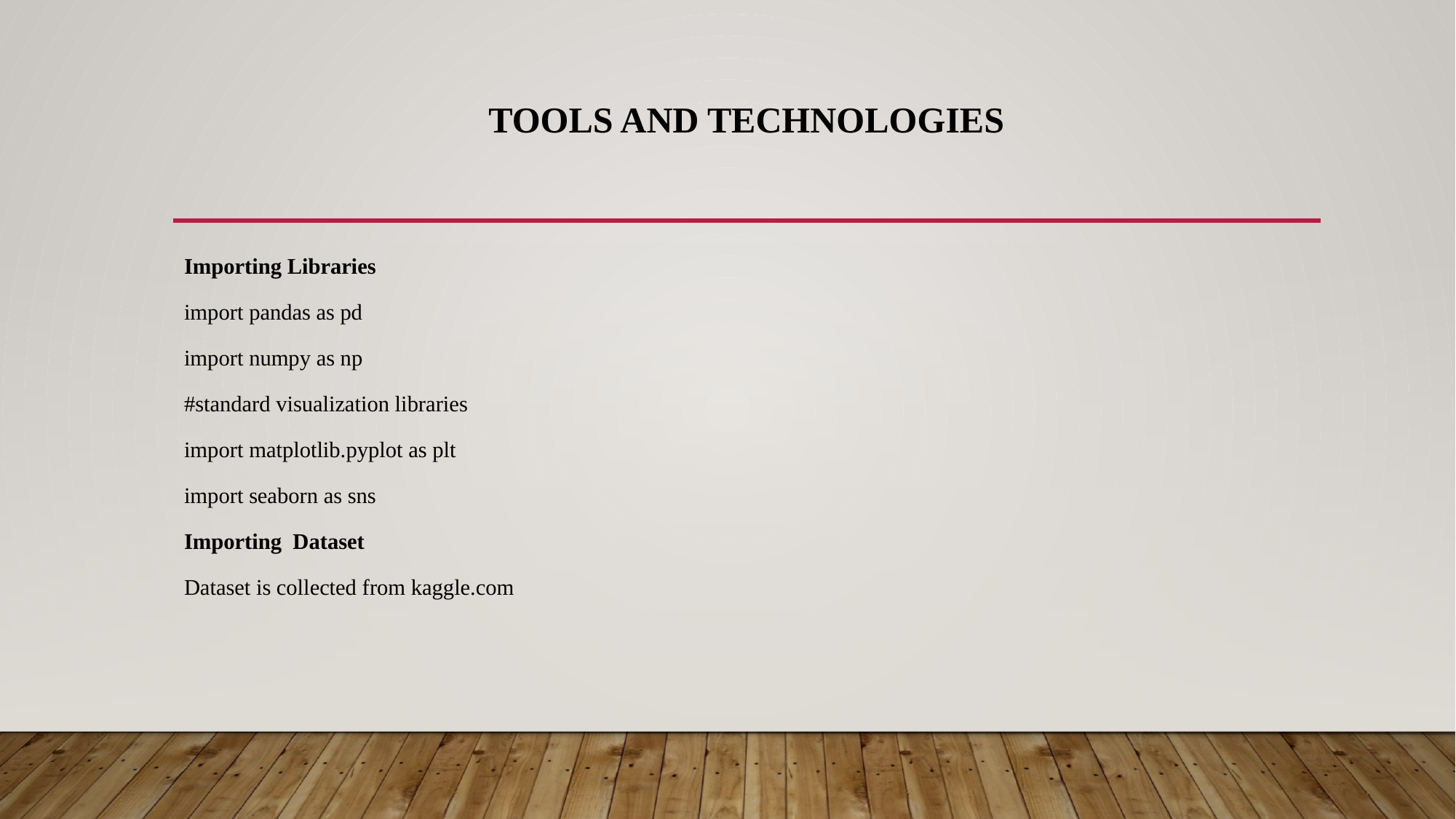

# Tools and technologies
Importing Libraries
import pandas as pd
import numpy as np
#standard visualization libraries
import matplotlib.pyplot as plt
import seaborn as sns
Importing  Dataset
Dataset is collected from kaggle.com